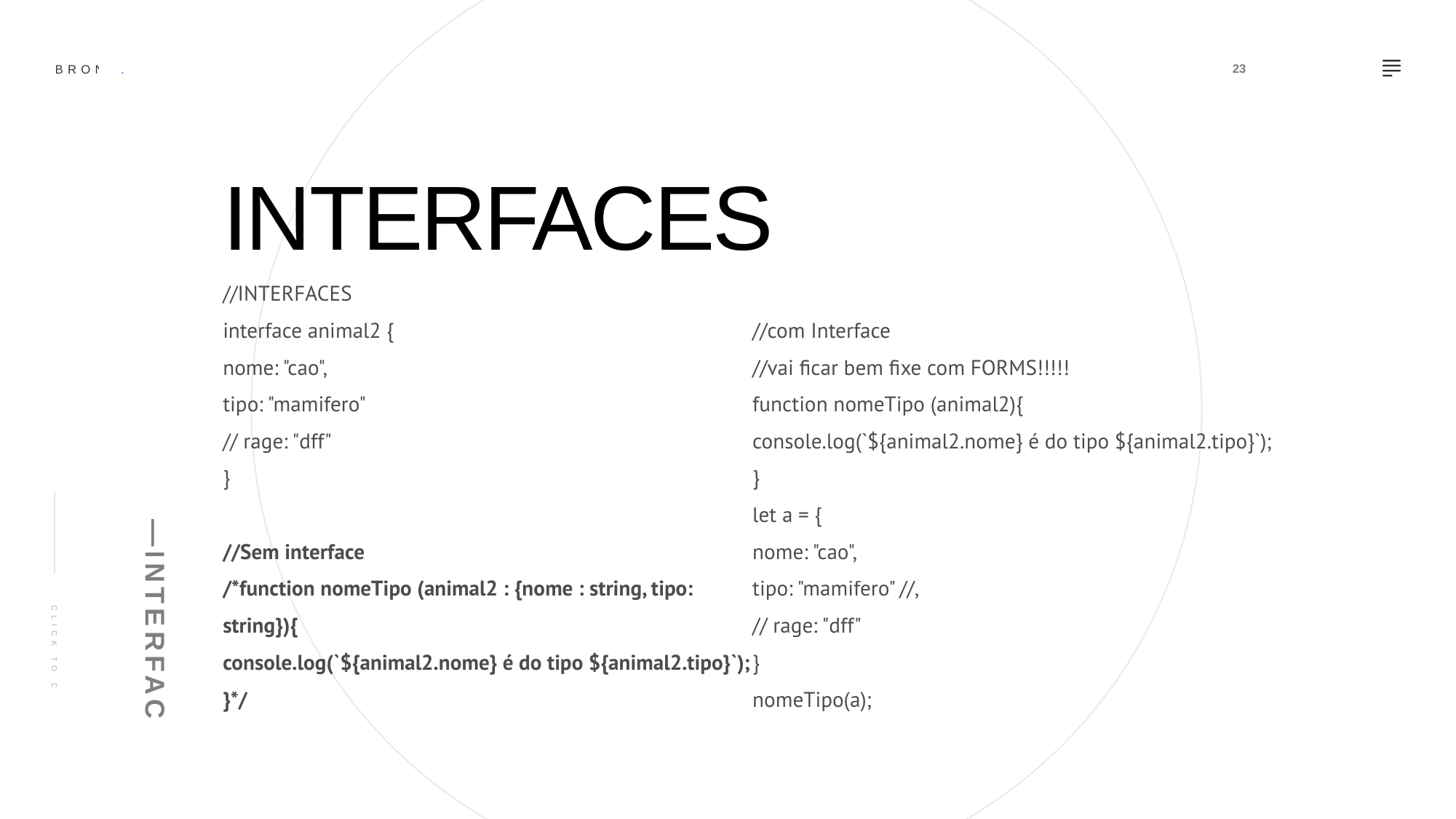

23
# INTERFACES
—INTERFACES

//INTERFACES
interface animal2 {
nome: "cao",
tipo: "mamifero"
// rage: "dff"
}
//Sem interface
/*function nomeTipo (animal2 : {nome : string, tipo: string}){
console.log(`${animal2.nome} é do tipo ${animal2.tipo}`);
}*/

//com Interface
//vai ficar bem fixe com FORMS!!!!!
function nomeTipo (animal2){
console.log(`${animal2.nome} é do tipo ${animal2.tipo}`);
}
let a = {
nome: "cao",
tipo: "mamifero" //,
// rage: "dff"
}
nomeTipo(a);

CLICK TO DISCOVERY